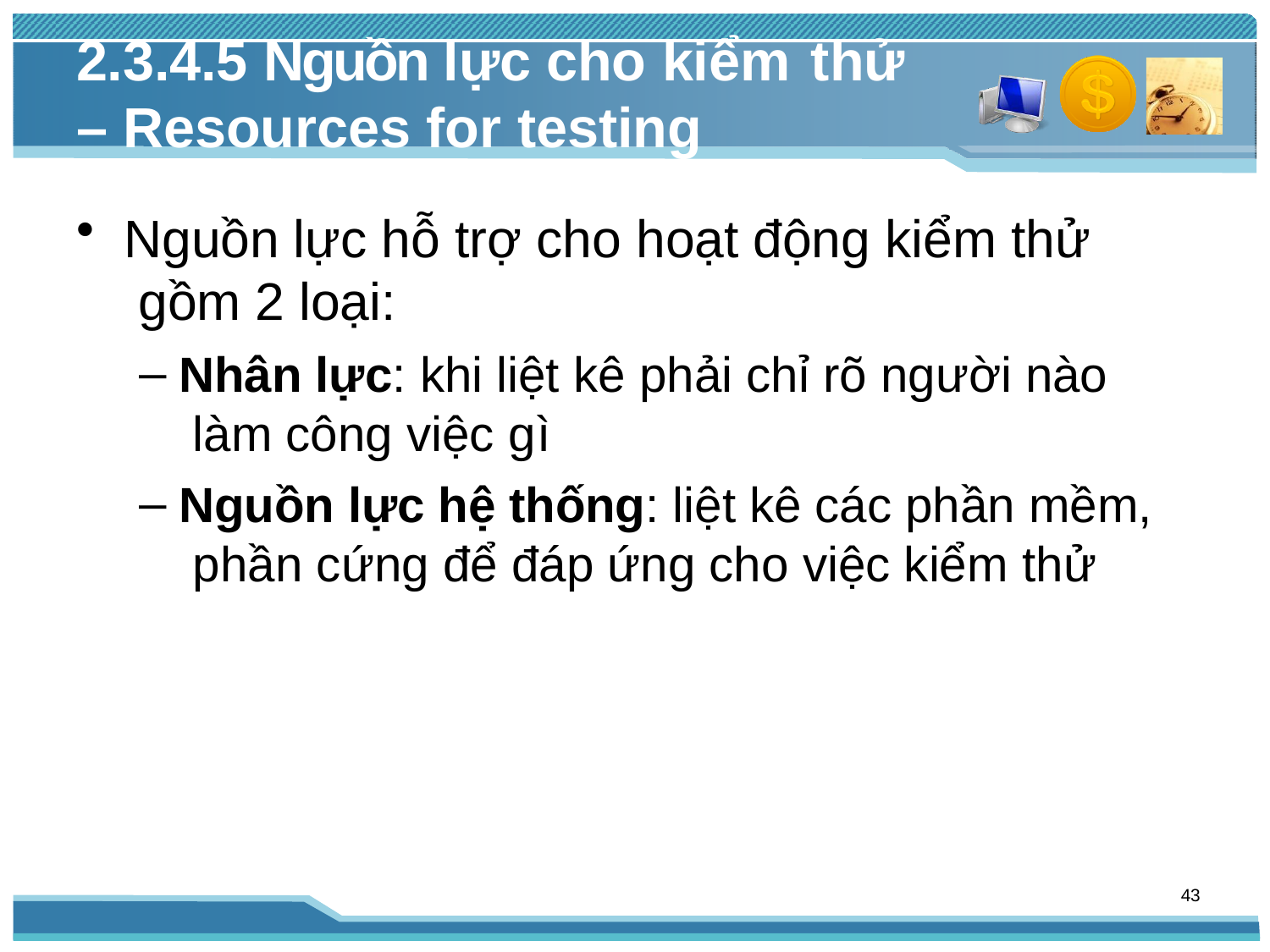

# 2.3.4.5 Nguồn lực cho kiểm thử
– Resources for testing
Nguồn lực hỗ trợ cho hoạt động kiểm thử  gồm 2 loại:
Nhân lực: khi liệt kê phải chỉ rõ người nào  làm công việc gì
Nguồn lực hệ thống: liệt kê các phần mềm,  phần cứng để đáp ứng cho việc kiểm thử
43